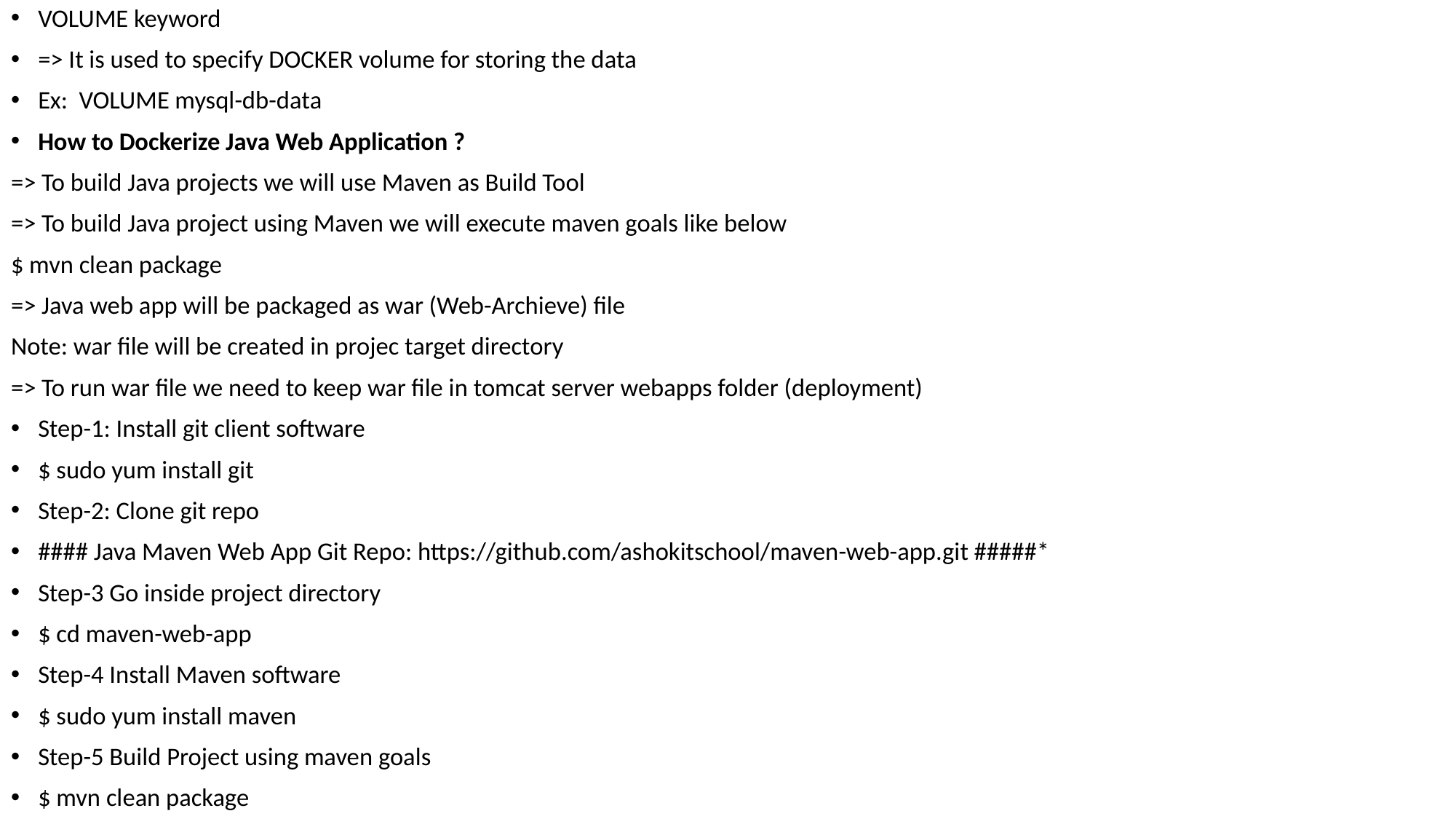

VOLUME keyword
=> It is used to specify DOCKER volume for storing the data
Ex:  VOLUME mysql-db-data
How to Dockerize Java Web Application ?
=> To build Java projects we will use Maven as Build Tool
=> To build Java project using Maven we will execute maven goals like below
$ mvn clean package
=> Java web app will be packaged as war (Web-Archieve) file
Note: war file will be created in projec target directory
=> To run war file we need to keep war file in tomcat server webapps folder (deployment)
Step-1: Install git client software
$ sudo yum install git
Step-2: Clone git repo
#### Java Maven Web App Git Repo: https://github.com/ashokitschool/maven-web-app.git #####*
Step-3 Go inside project directory
$ cd maven-web-app
Step-4 Install Maven software
$ sudo yum install maven
Step-5 Build Project using maven goals
$ mvn clean package